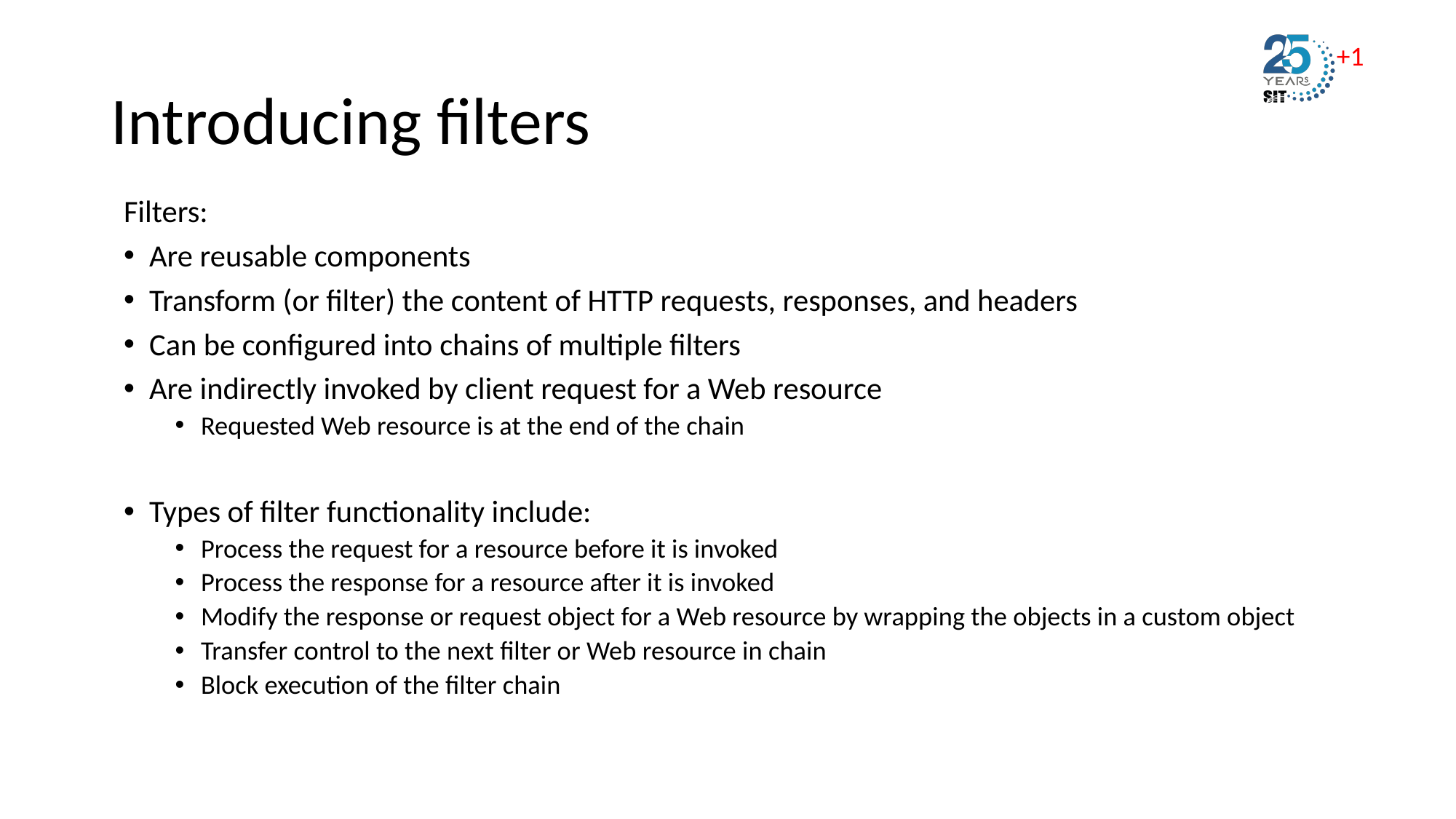

# Introducing filters
Filters:
Are reusable components
Transform (or filter) the content of HTTP requests, responses, and headers
Can be configured into chains of multiple filters
Are indirectly invoked by client request for a Web resource
Requested Web resource is at the end of the chain

Types of filter functionality include:
Process the request for a resource before it is invoked
Process the response for a resource after it is invoked
Modify the response or request object for a Web resource by wrapping the objects in a custom object
Transfer control to the next filter or Web resource in chain
Block execution of the filter chain